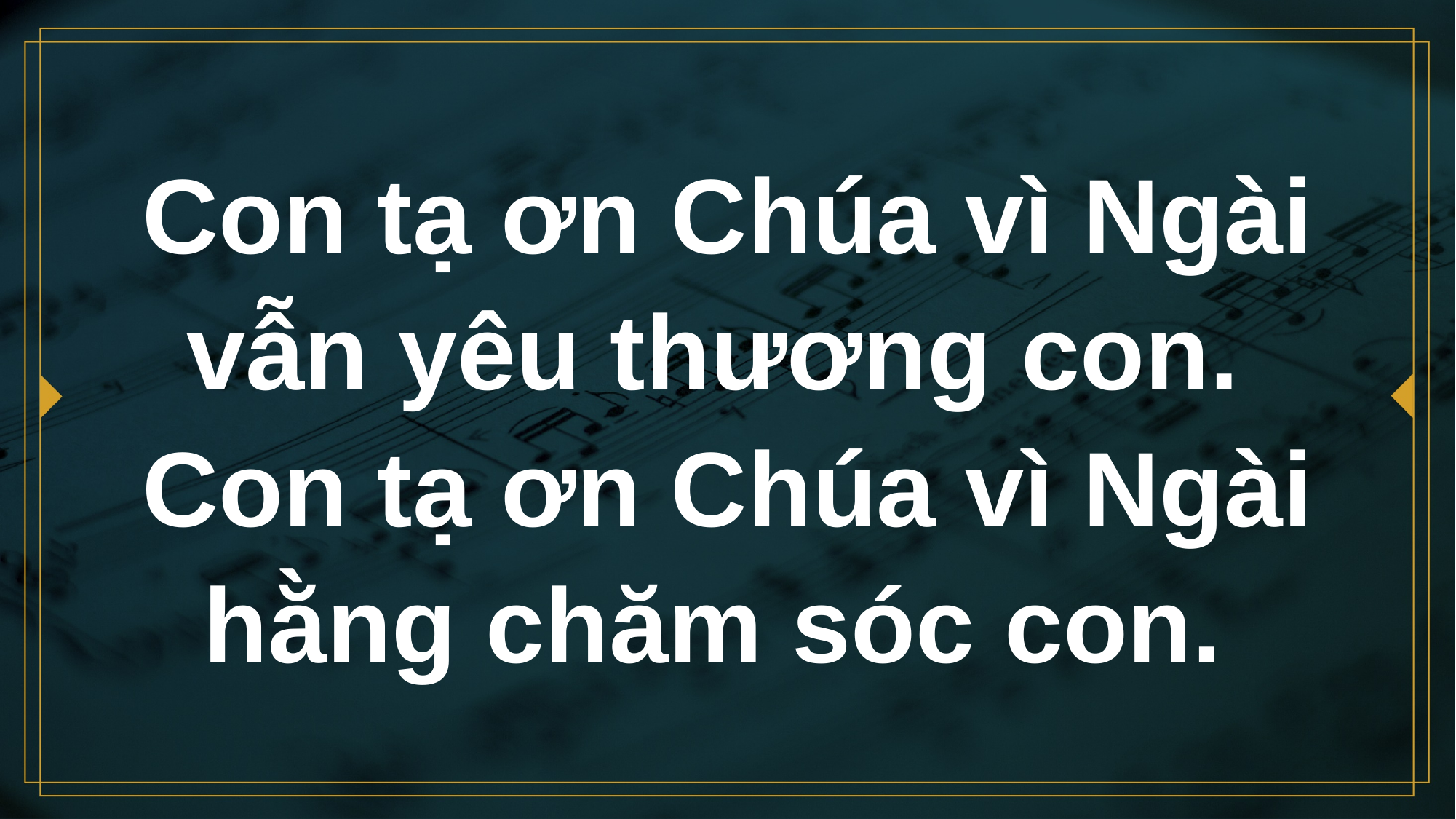

# Con tạ ơn Chúa vì Ngài vẫn yêu thương con. Con tạ ơn Chúa vì Ngài hằng chăm sóc con.